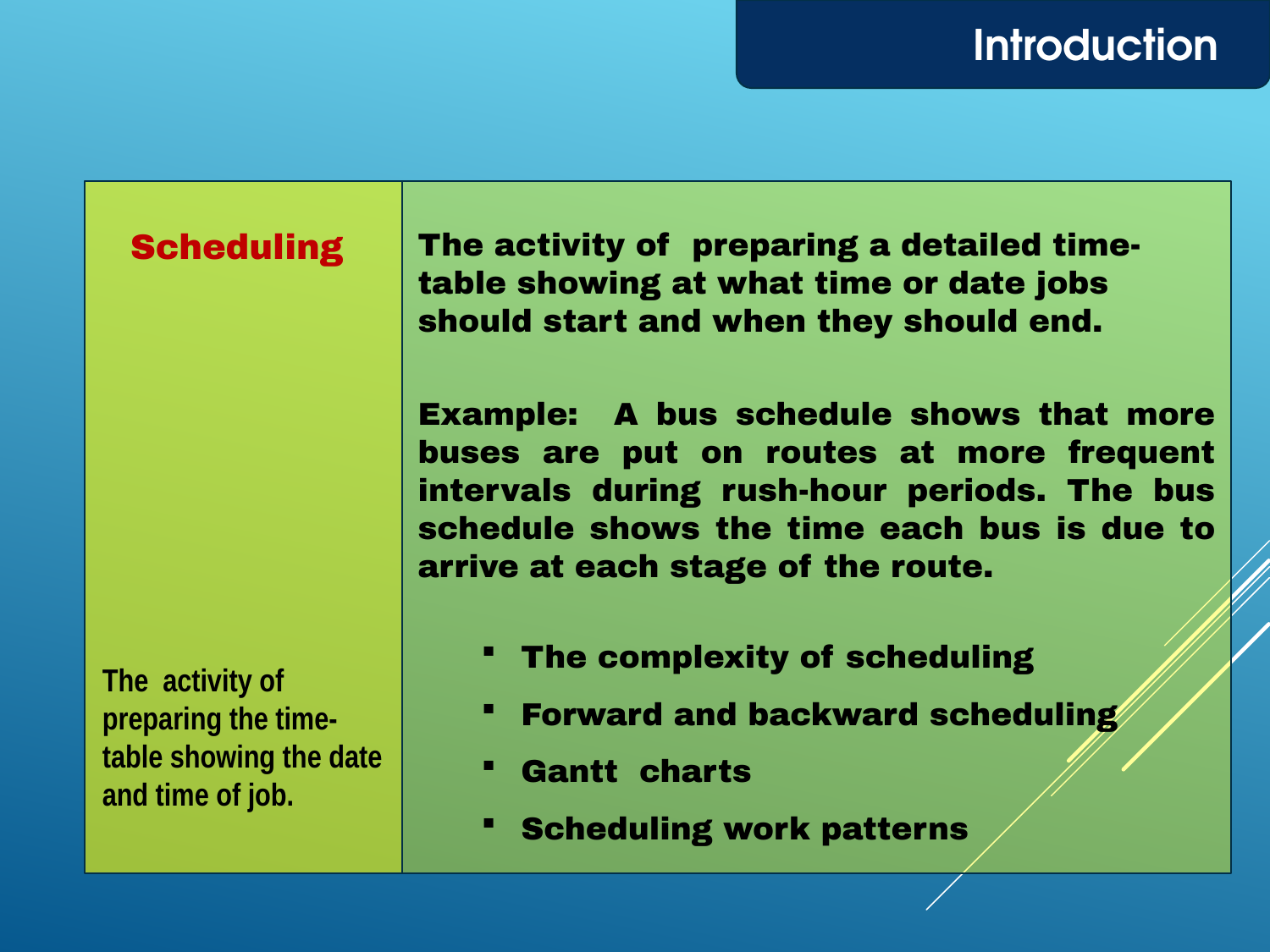

Introduction

Scheduling

The activity of  preparing a detailed time-table showing at what time or date jobs should start and when they should end.

Example:  A bus schedule shows that more buses are put on routes at more frequent intervals during rush-hour periods. The bus schedule shows the time each bus is due to arrive at each stage of the route.

The complexity of scheduling
Forward and backward scheduling
Gantt  charts
Scheduling work patterns
The  activity of preparing the time-table showing the date and time of job.